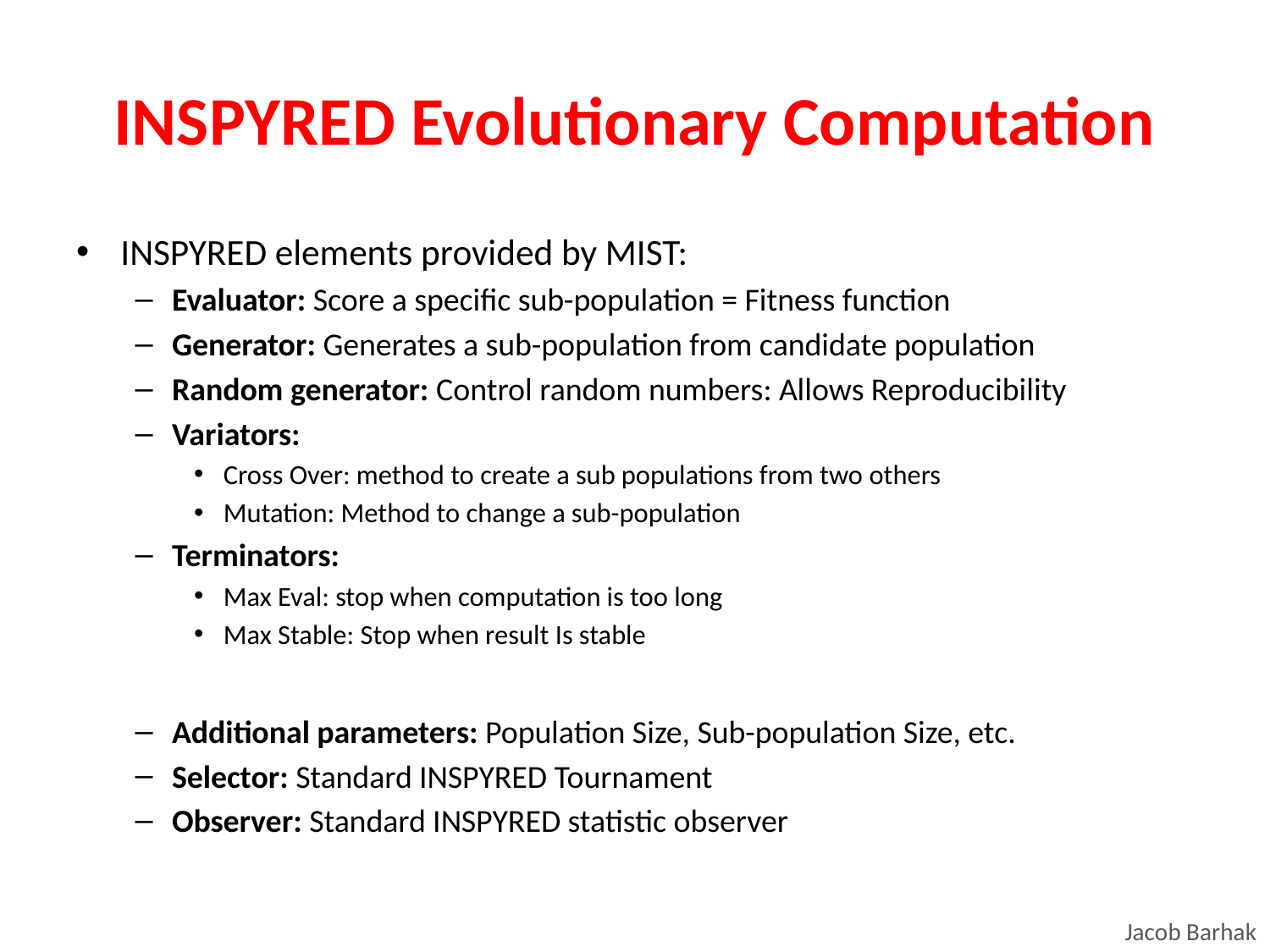

# INSPYRED Evolutionary Computation
INSPYRED elements provided by MIST:
Evaluator: Score a specific sub-population = Fitness function
Generator: Generates a sub-population from candidate population
Random generator: Control random numbers: Allows Reproducibility
Variators:
Cross Over: method to create a sub populations from two others
Mutation: Method to change a sub-population
Terminators:
Max Eval: stop when computation is too long
Max Stable: Stop when result Is stable

Additional parameters: Population Size, Sub-population Size, etc.
Selector: Standard INSPYRED Tournament
Observer: Standard INSPYRED statistic observer